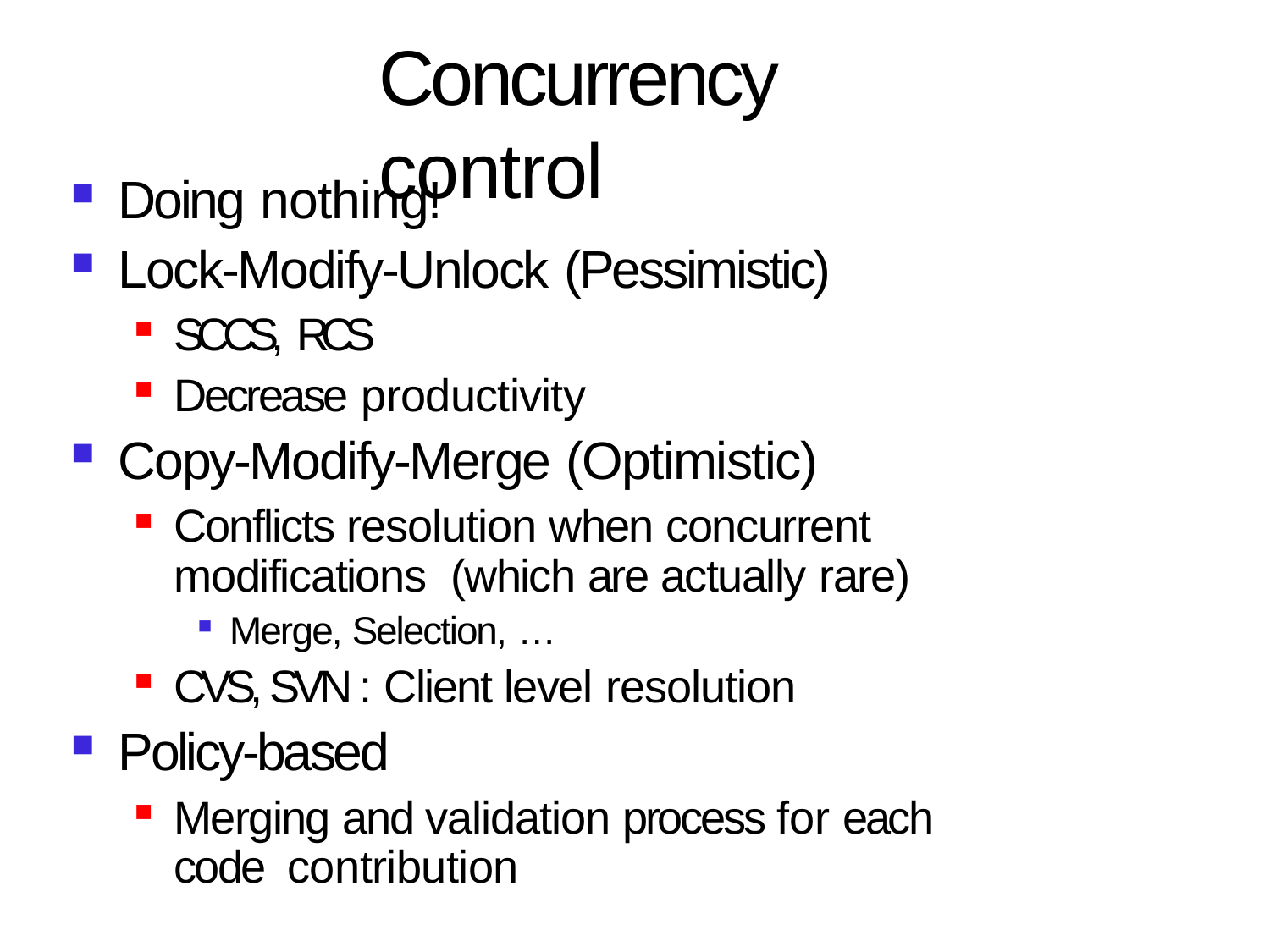

# Concurrency control
Doing nothing!
Lock-Modify-Unlock (Pessimistic)
SCCS, RCS
Decrease productivity
Copy-Modify-Merge (Optimistic)
Conflicts resolution when concurrent modifications  (which are actually rare)
Merge, Selection, …
CVS, SVN : Client level resolution
Policy-based
Merging and validation process for each code  contribution